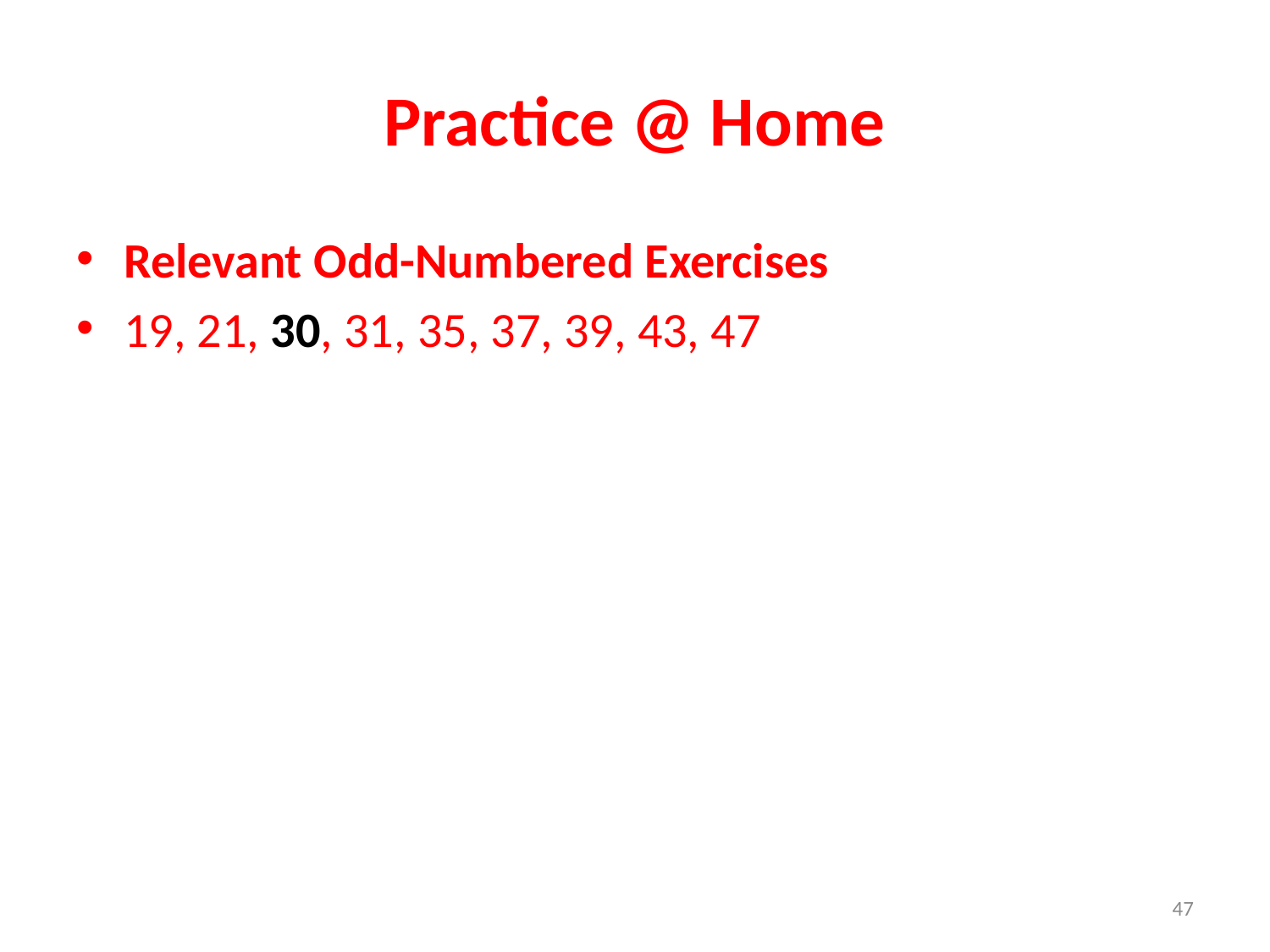

# Practice @ Home
Relevant Odd-Numbered Exercises
19, 21, 30, 31, 35, 37, 39, 43, 47
47